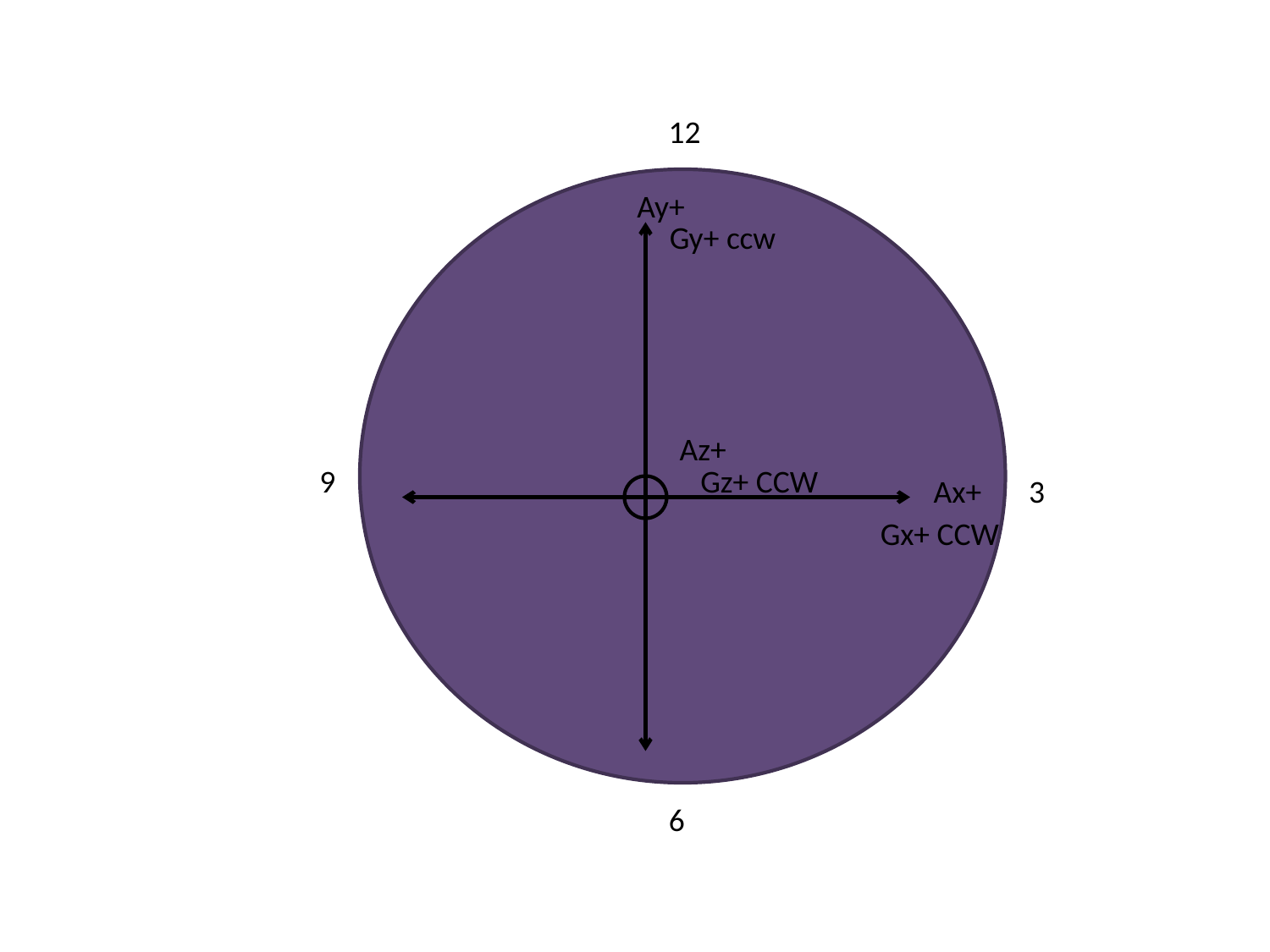

12

Ay+
Gy+ ccw
Az+
9
Gz+ CCW

Ax+
3

Gx+ CCW
6